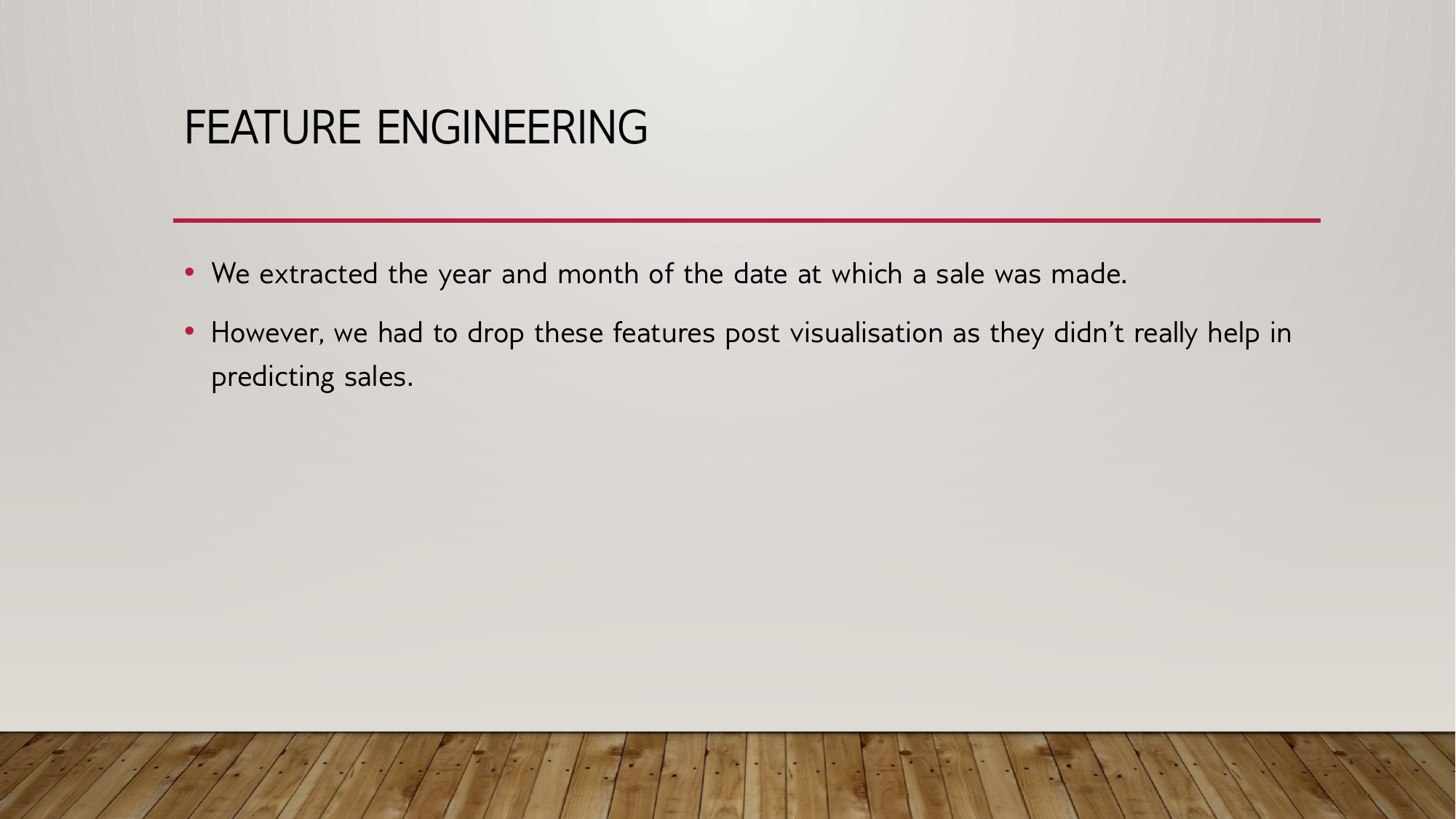

# Feature engineering
We extracted the year and month of the date at which a sale was made.
However, we had to drop these features post visualisation as they didn’t really help in predicting sales.